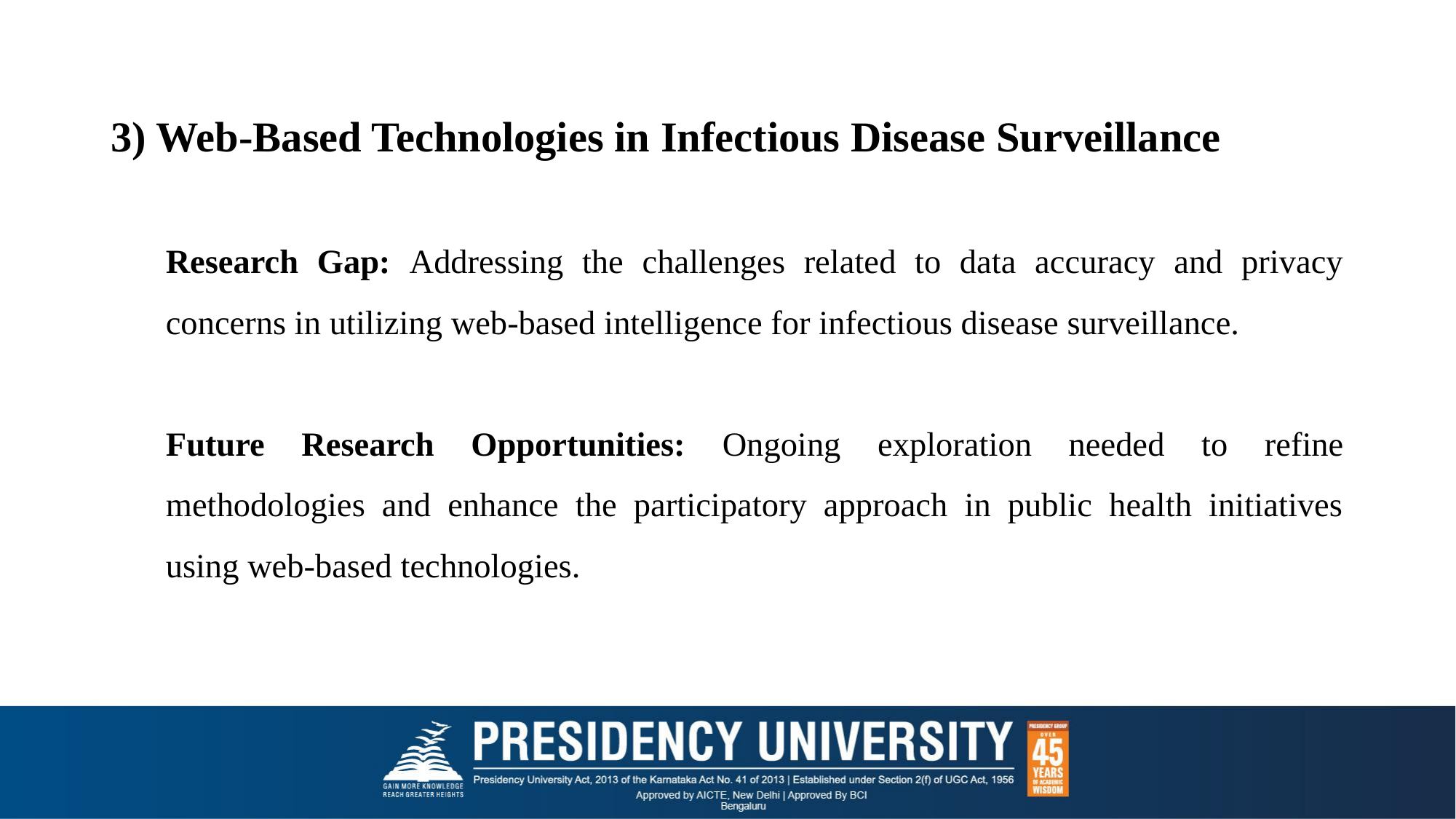

3) Web-Based Technologies in Infectious Disease Surveillance

Research Gap: Addressing the challenges related to data accuracy and privacy concerns in utilizing web-based intelligence for infectious disease surveillance.

Future Research Opportunities: Ongoing exploration needed to refine methodologies and enhance the participatory approach in public health initiatives using web-based technologies.